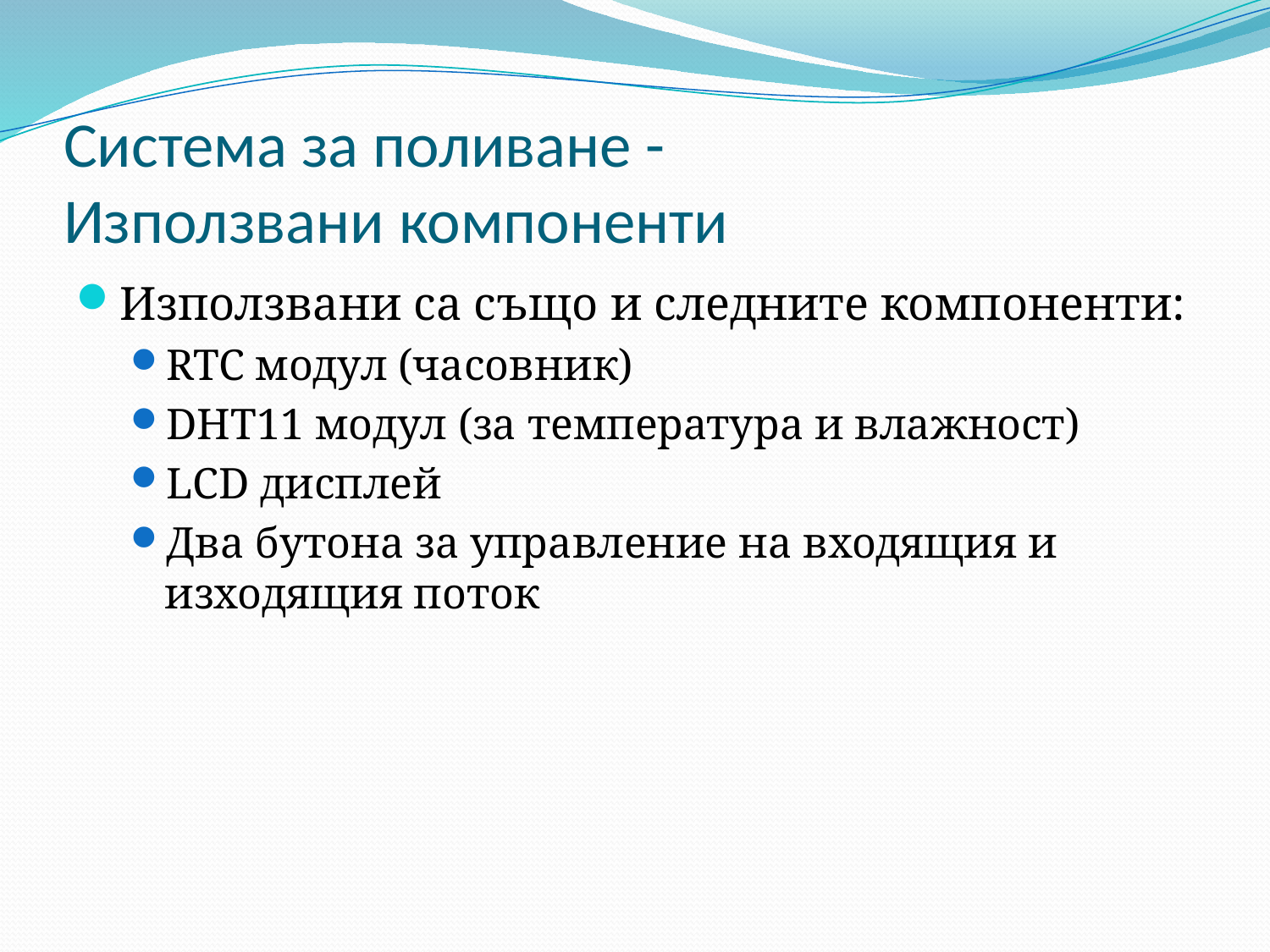

# Система за поливане - Използвани компоненти
Използвани са също и следните компоненти:
RTC модул (часовник)
DHT11 модул (за температура и влажност)
LCD дисплей
Два бутона за управление на входящия и изходящия поток